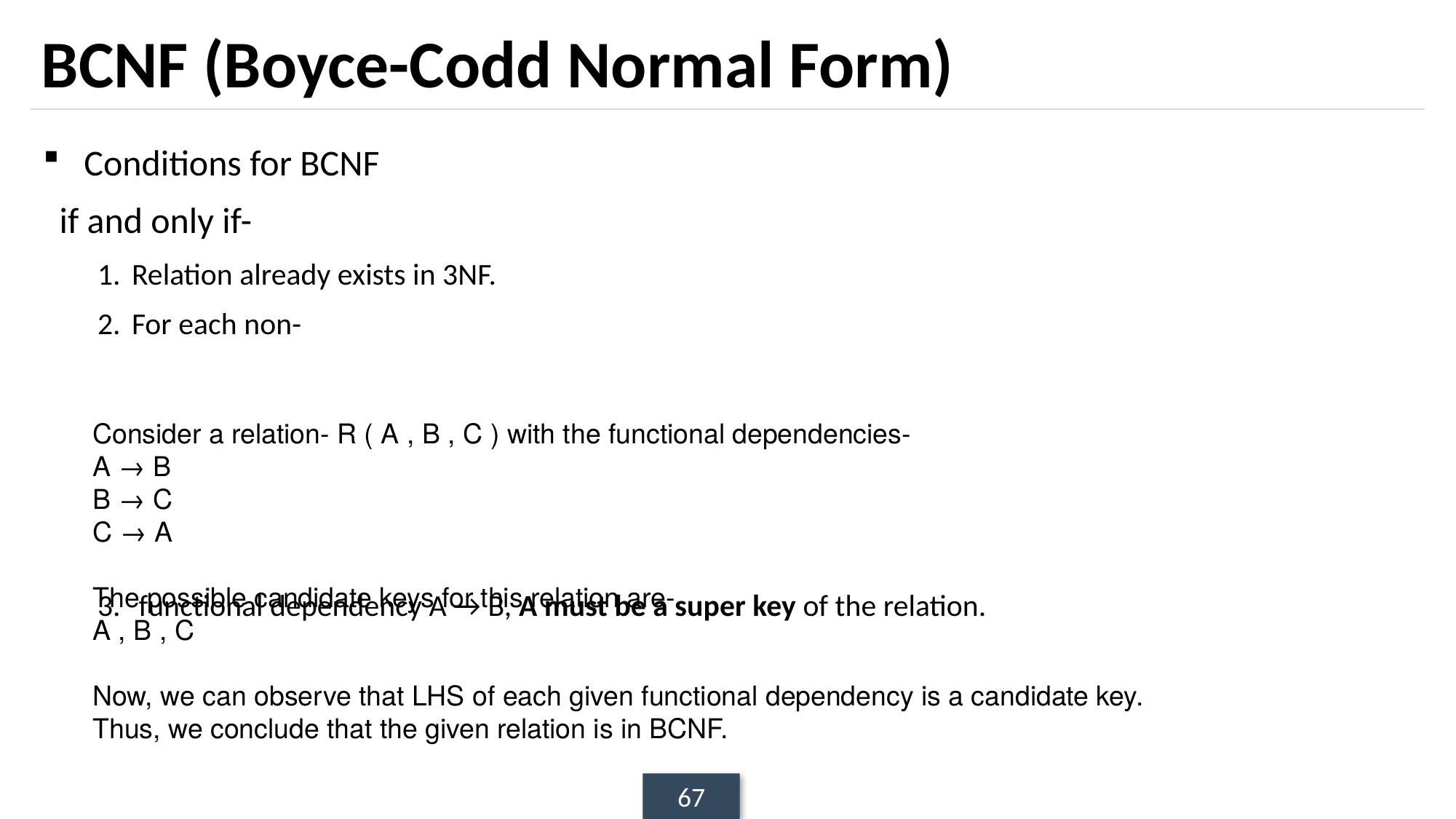

# BCNF (Boyce-Codd Normal Form)
Conditions for BCNF
  if and only if-
Relation already exists in 3NF.
For each non-

 functional dependency A → B, A must be a super key of the relation.

Consider a relation- R ( A , B , C ) with the functional dependencies-
A → B
B → C
C → A

The possible candidate keys for this relation are-
A , B , C

Now, we can observe that LHS of each given functional dependency is a candidate key.
Thus, we conclude that the given relation is in BCNF.